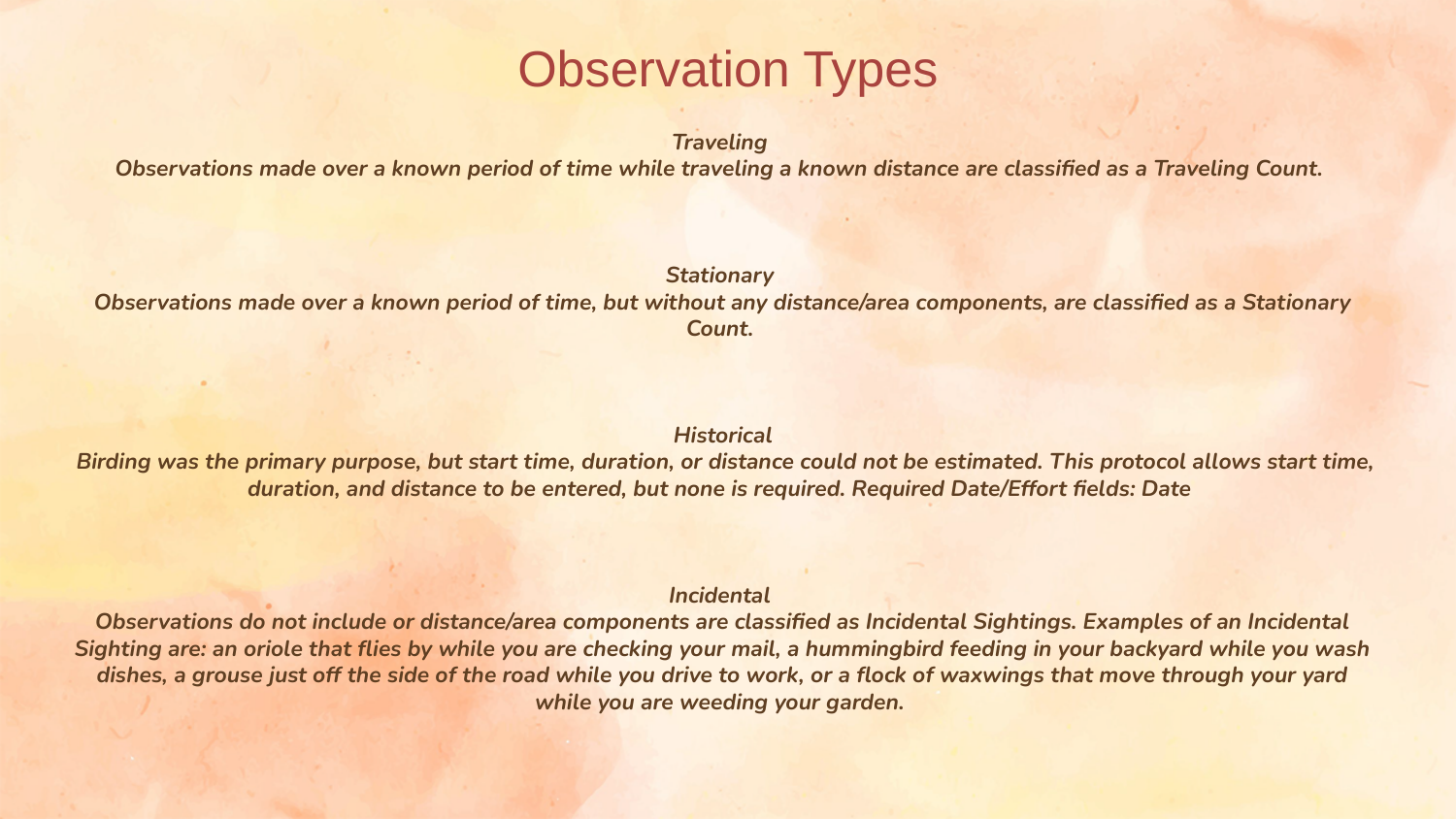

# Observation Types
Traveling
Observations made over a known period of time while traveling a known distance are classified as a Traveling Count.

Stationary
Observations made over a known period of time, but without any distance/area components, are classified as a Stationary Count.

Historical
 Birding was the primary purpose, but start time, duration, or distance could not be estimated. This protocol allows start time, duration, and distance to be entered, but none is required. Required Date/Effort fields: Date

Incidental
Observations do not include or distance/area components are classified as Incidental Sightings. Examples of an Incidental Sighting are: an oriole that flies by while you are checking your mail, a hummingbird feeding in your backyard while you wash dishes, a grouse just off the side of the road while you drive to work, or a flock of waxwings that move through your yard while you are weeding your garden.